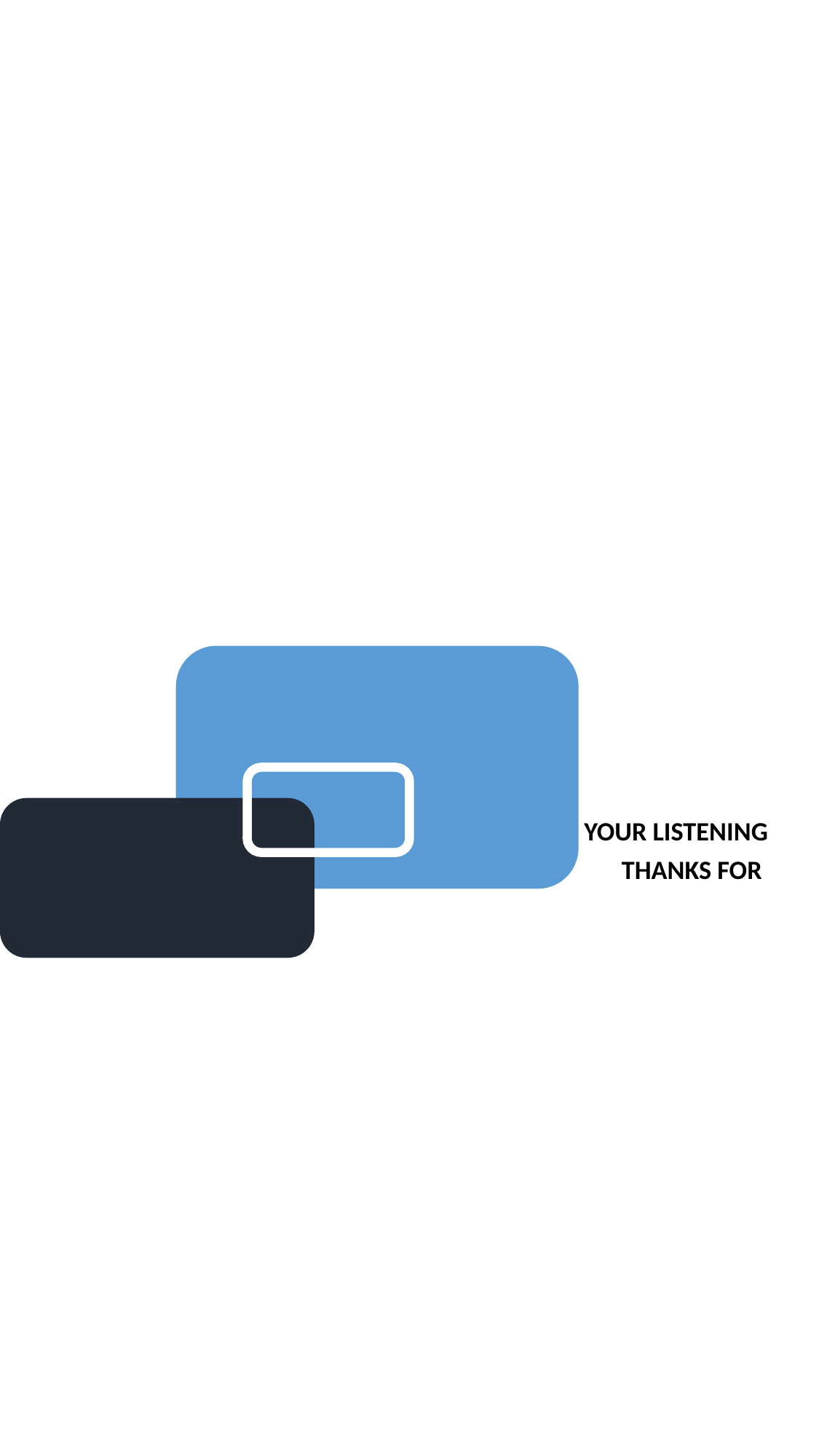

#

THANKS FOR YOUR LISTENING
THANKS FOR